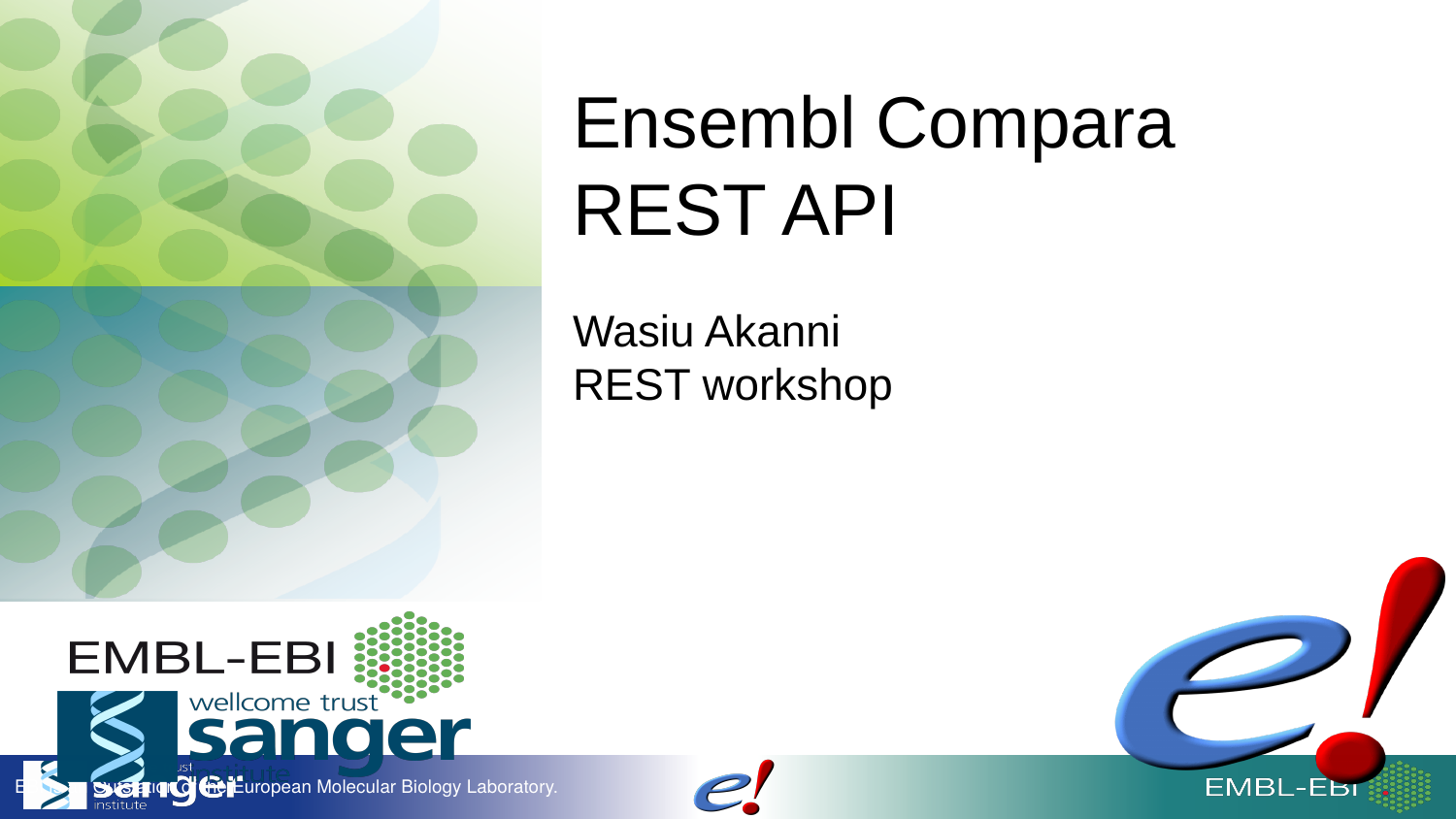

# Ensembl Compara REST API
Wasiu Akanni
REST workshop